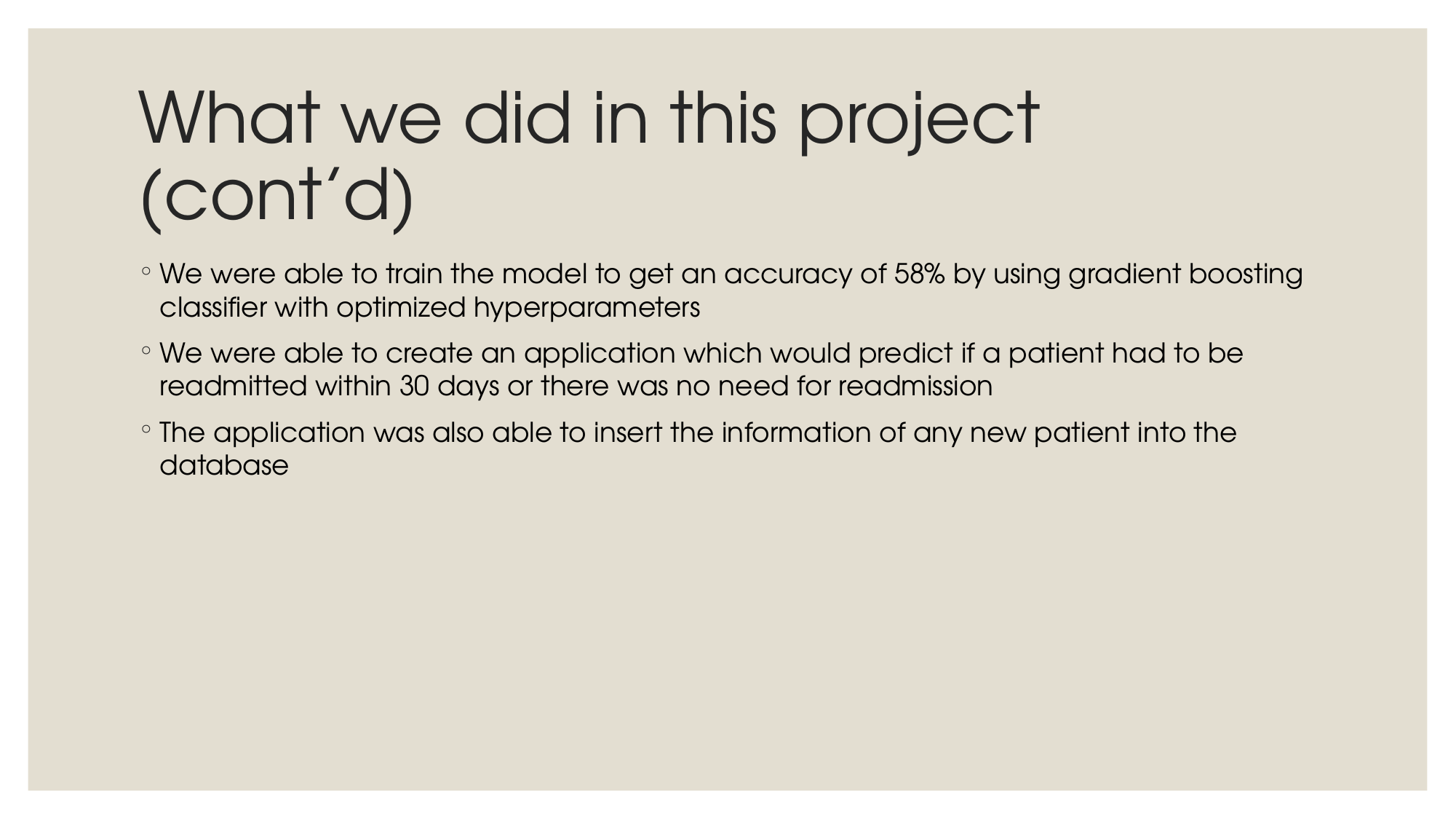

# What we did in this project (cont’d)
We were able to train the model to get an accuracy of 58% by using gradient boosting classifier with optimized hyperparameters
We were able to create an application which would predict if a patient had to be readmitted within 30 days or there was no need for readmission
The application was also able to insert the information of any new patient into the database